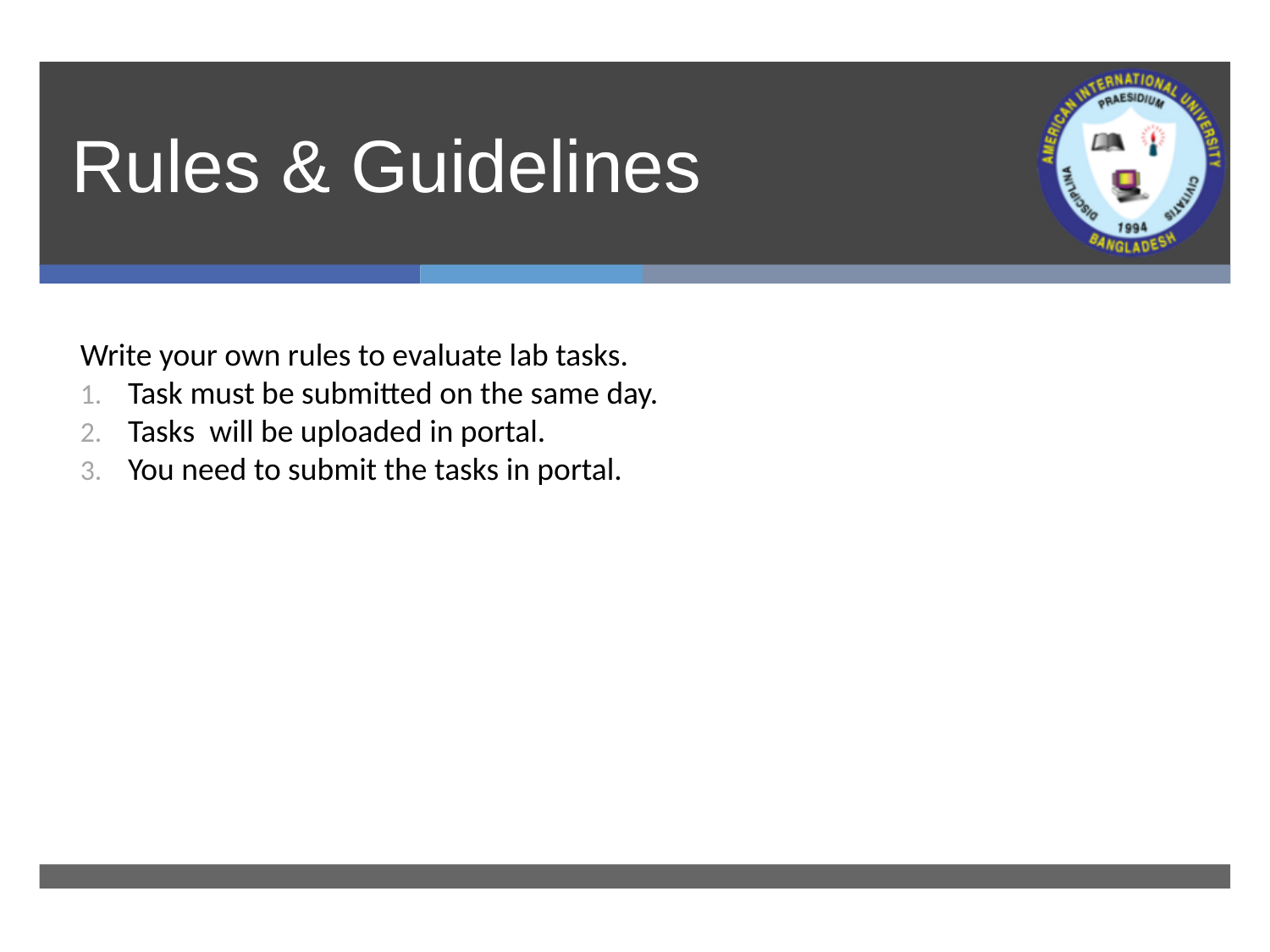

# Rules & Guidelines
Write your own rules to evaluate lab tasks.​
Task must be submitted on the same day.
Tasks  will be uploaded in portal.
You need to submit the tasks in portal.